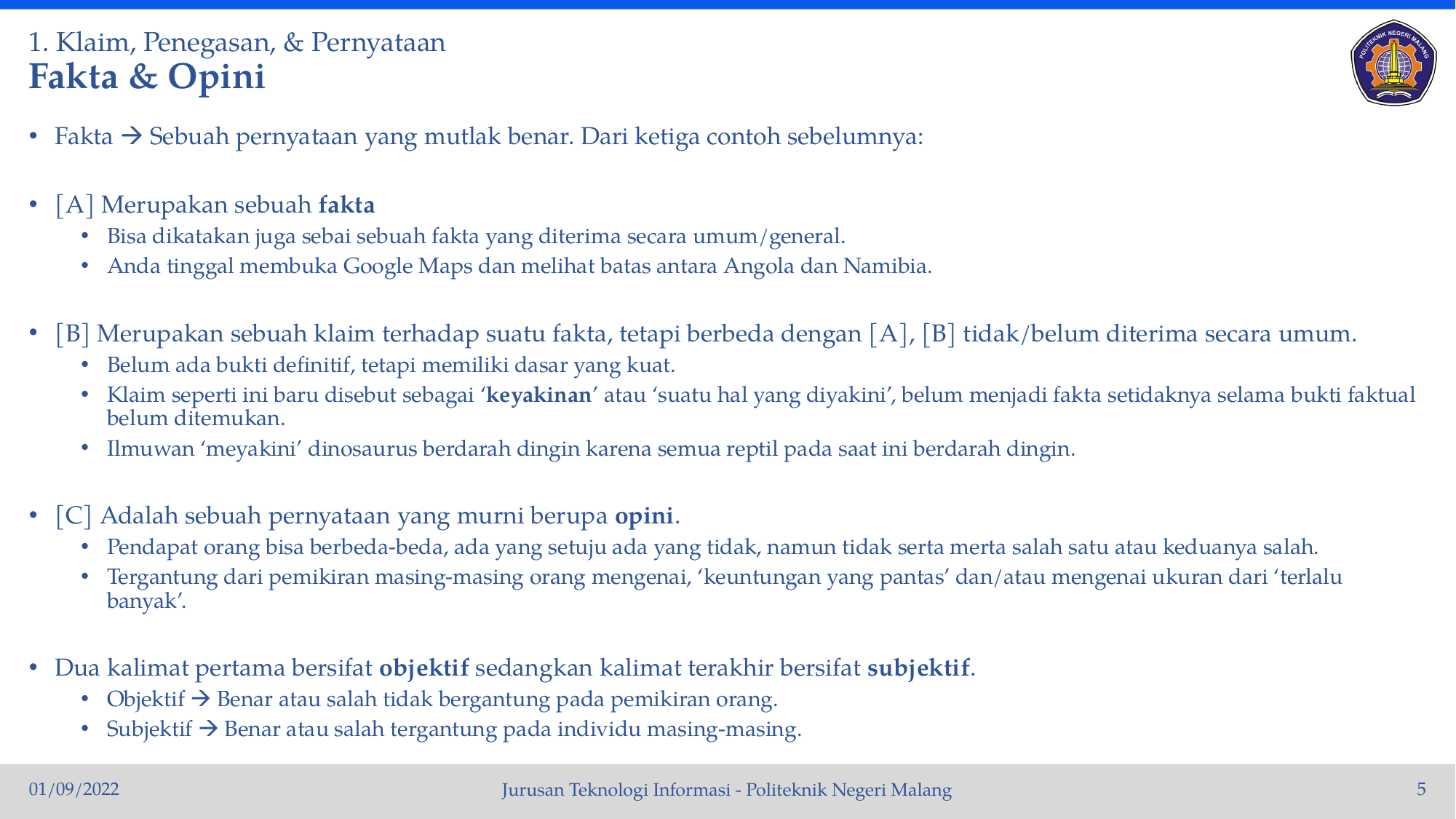

# 1. Klaim, Penegasan, & Pernyataan Fakta & Opini
Fakta 🡪 Sebuah pernyataan yang mutlak benar. Dari ketiga contoh sebelumnya:

[A] Merupakan sebuah fakta
Bisa dikatakan juga sebai sebuah fakta yang diterima secara umum/general.
Anda tinggal membuka Google Maps dan melihat batas antara Angola dan Namibia.

[B] Merupakan sebuah klaim terhadap suatu fakta, tetapi berbeda dengan [A], [B] tidak/belum diterima secara umum.
Belum ada bukti definitif, tetapi memiliki dasar yang kuat.
Klaim seperti ini baru disebut sebagai ‘keyakinan’ atau ‘suatu hal yang diyakini’, belum menjadi fakta setidaknya selama bukti faktual belum ditemukan.
Ilmuwan ‘meyakini’ dinosaurus berdarah dingin karena semua reptil pada saat ini berdarah dingin.

[C] Adalah sebuah pernyataan yang murni berupa opini.
Pendapat orang bisa berbeda-beda, ada yang setuju ada yang tidak, namun tidak serta merta salah satu atau keduanya salah.
Tergantung dari pemikiran masing-masing orang mengenai, ‘keuntungan yang pantas’ dan/atau mengenai ukuran dari ‘terlalu banyak’.

Dua kalimat pertama bersifat objektif sedangkan kalimat terakhir bersifat subjektif.
Objektif 🡪 Benar atau salah tidak bergantung pada pemikiran orang.
Subjektif 🡪 Benar atau salah tergantung pada individu masing-masing.
01/09/2022
5
Jurusan Teknologi Informasi - Politeknik Negeri Malang